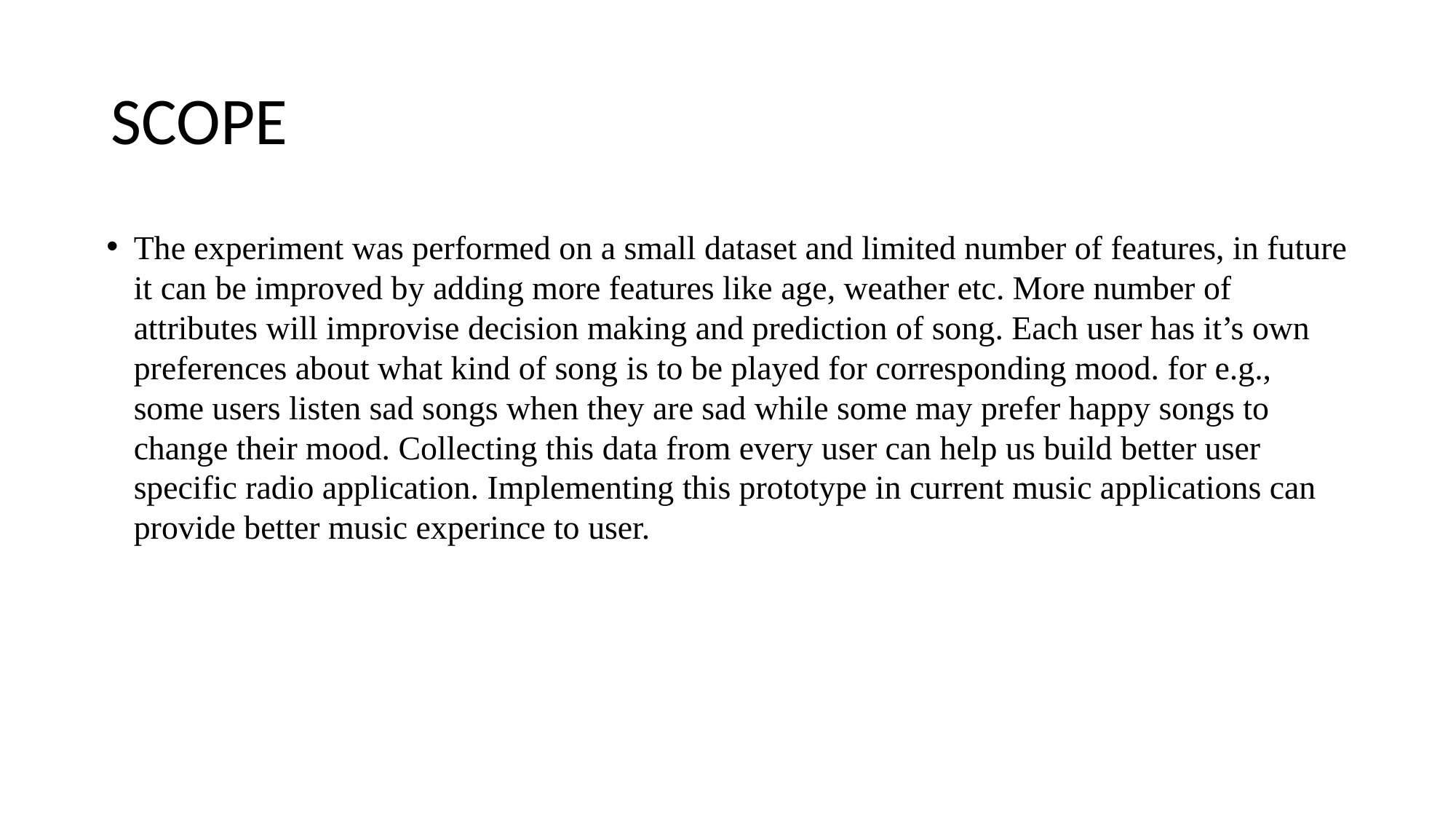

# SCOPE
The experiment was performed on a small dataset and limited number of features, in future it can be improved by adding more features like age, weather etc. More number of attributes will improvise decision making and prediction of song. Each user has it’s own preferences about what kind of song is to be played for corresponding mood. for e.g., some users listen sad songs when they are sad while some may prefer happy songs to change their mood. Collecting this data from every user can help us build better user specific radio application. Implementing this prototype in current music applications can provide better music experince to user.

5